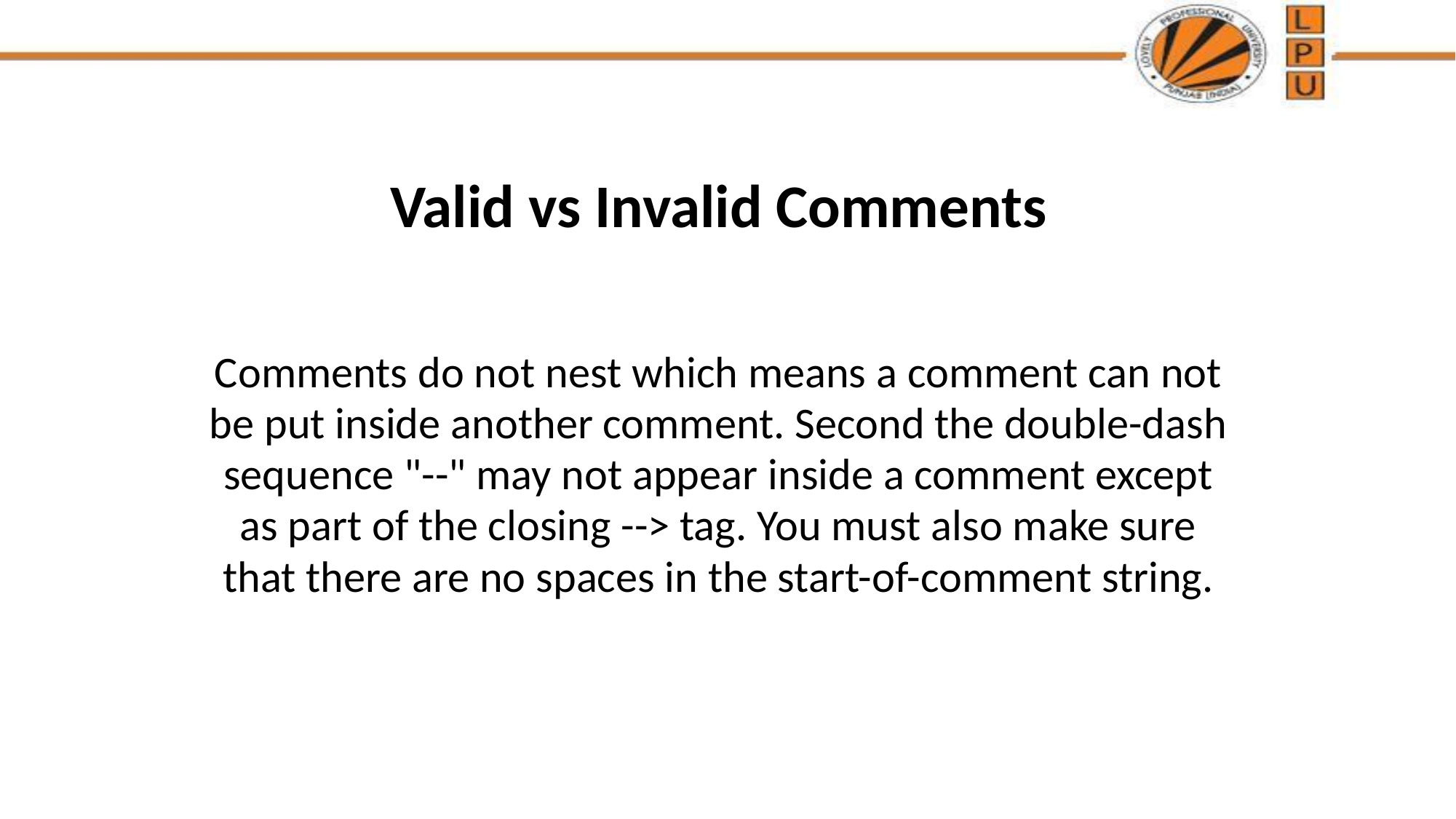

# Valid vs Invalid Comments
Comments do not nest which means a comment can not be put inside another comment. Second the double-dash sequence "--" may not appear inside a comment except as part of the closing --> tag. You must also make sure that there are no spaces in the start-of-comment string.